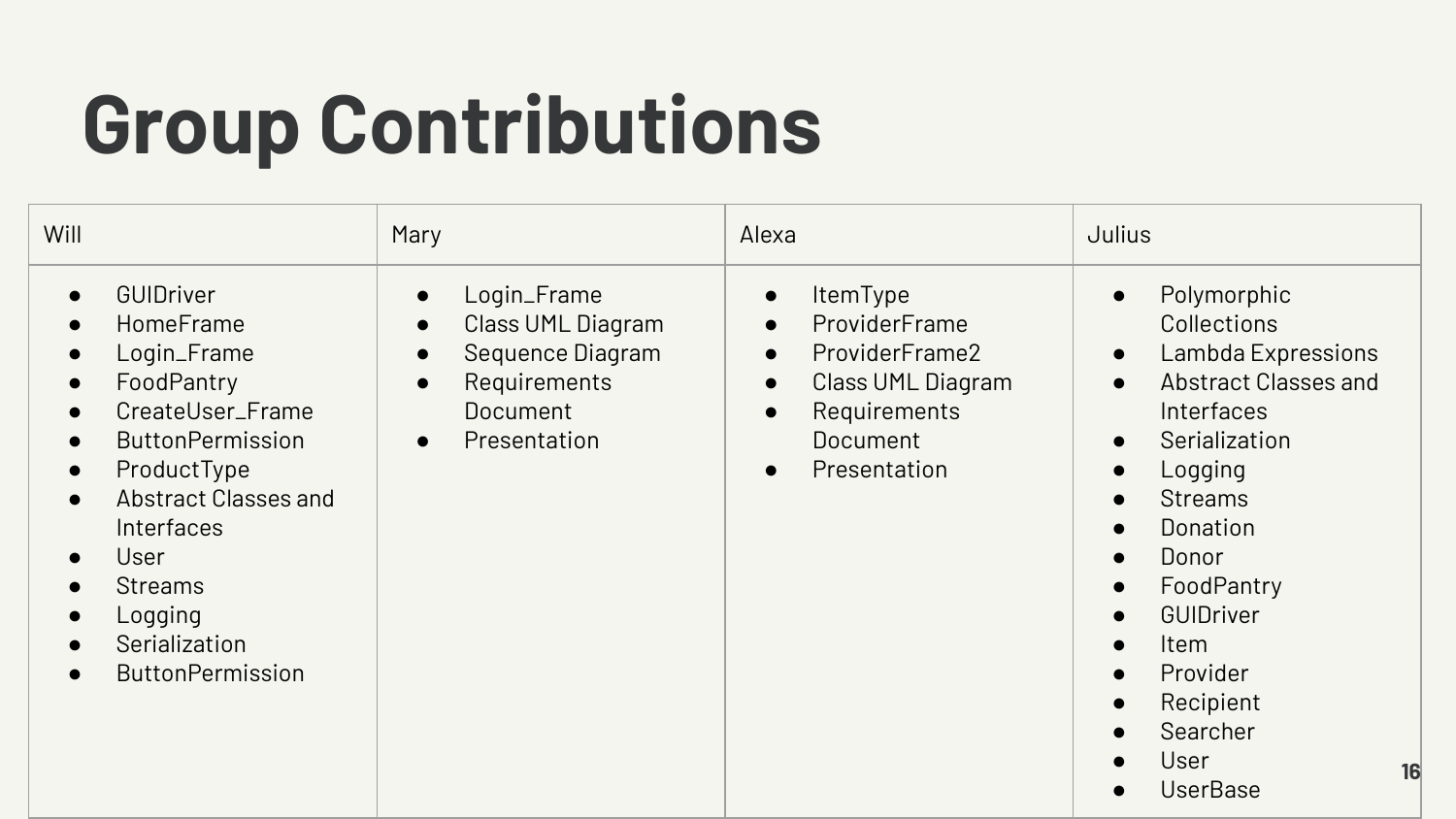

# Group Contributions
| Will | Mary | Alexa | Julius |
| --- | --- | --- | --- |
| GUIDriver HomeFrame Login\_Frame FoodPantry CreateUser\_Frame ButtonPermission ProductType Abstract Classes and Interfaces User Streams Logging Serialization ButtonPermission | Login\_Frame Class UML Diagram Sequence Diagram Requirements Document Presentation | ItemType ProviderFrame ProviderFrame2 Class UML Diagram Requirements Document Presentation | Polymorphic Collections Lambda Expressions Abstract Classes and Interfaces Serialization Logging Streams Donation Donor FoodPantry GUIDriver Item Provider Recipient Searcher User UserBase |
16